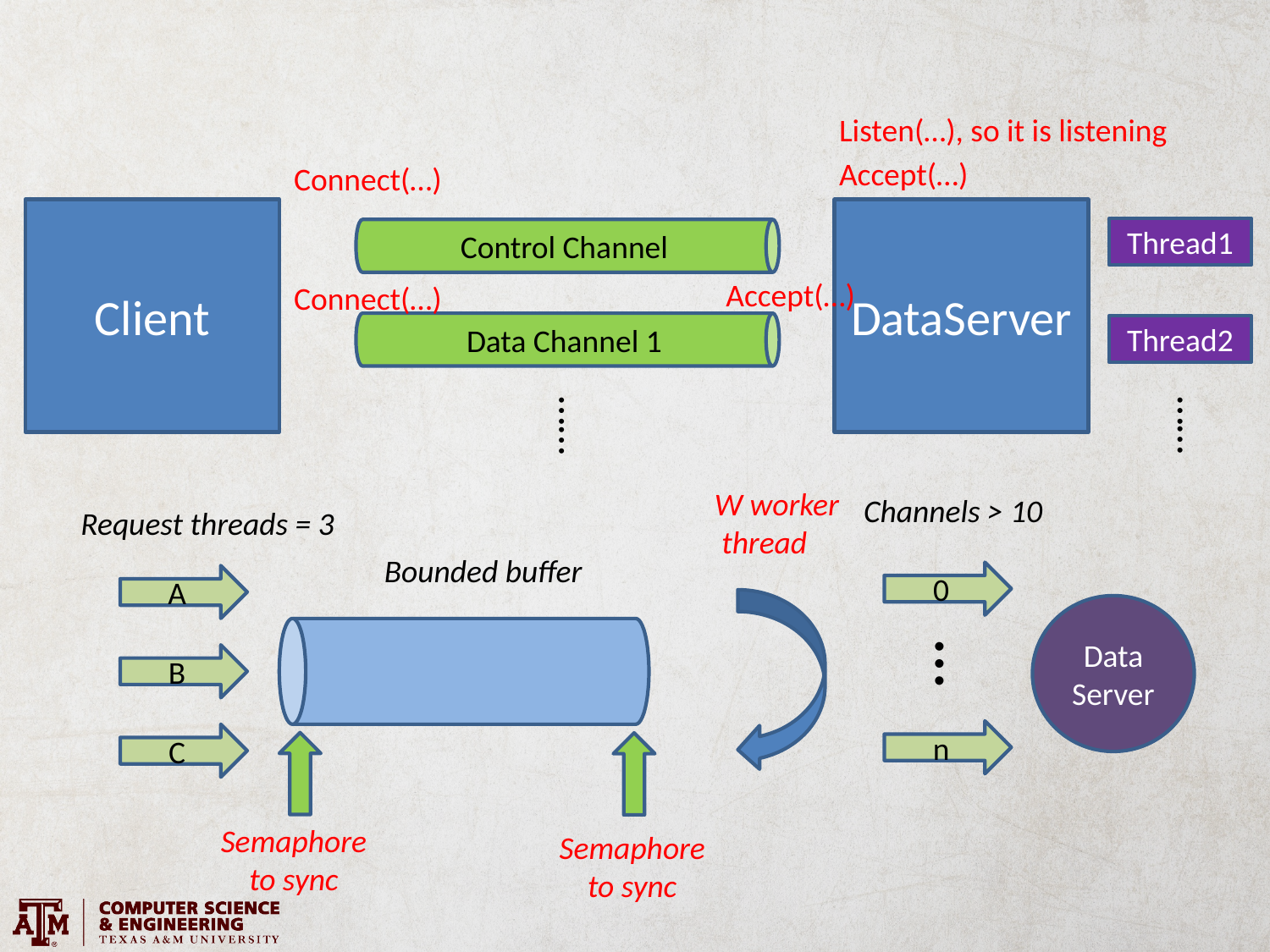

#
Control Channel
Listen(…), so it is listening

Data Channel 1
Accept(…)
Connect(…)
Client
DataServer
Thread1
Accept(…)
Connect(…)
Thread2
……
……
W worker
 thread
Channels > 10

Request threads = 3
 Bounded buffer
0
A

Data
Server
 …
B
n
C

Semaphore to sync
Semaphore to sync